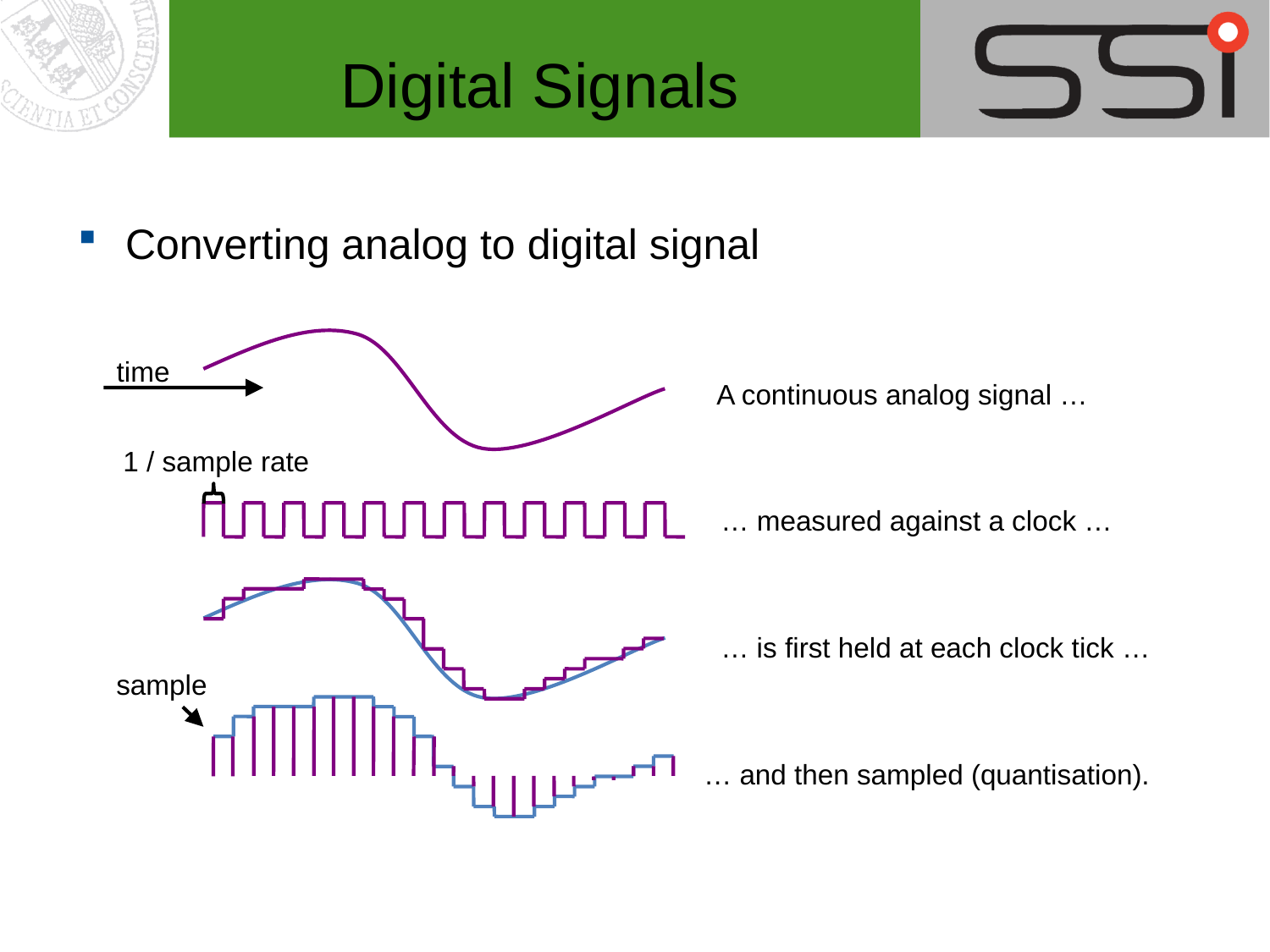

# Digital Signals
Converting analog to digital signal

time
A continuous analog signal …

1 / sample rate

… measured against a clock …

… is first held at each clock tick …
sample

… and then sampled (quantisation).